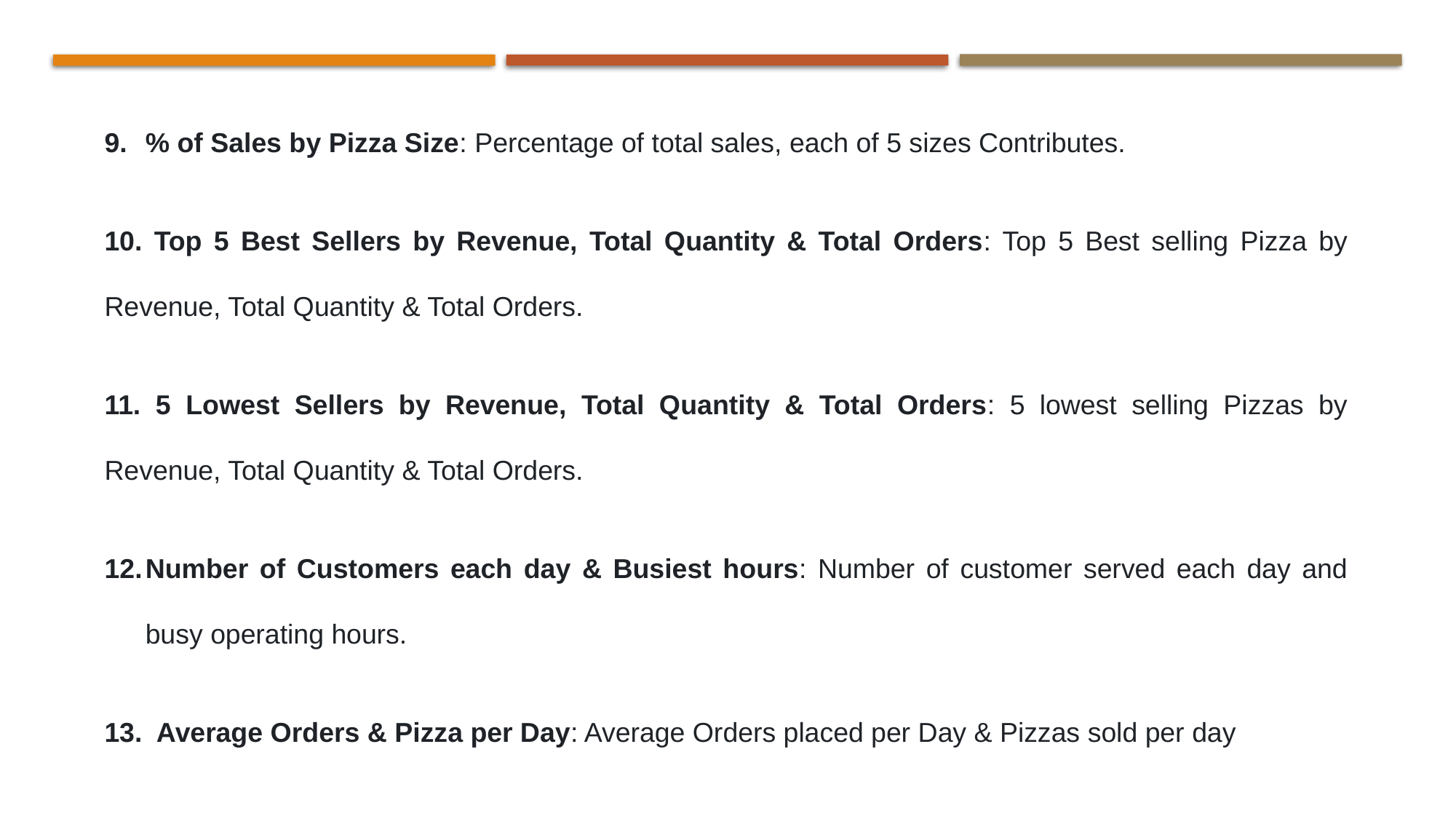

% of Sales by Pizza Size: Percentage of total sales, each of 5 sizes Contributes.

10. Top 5 Best Sellers by Revenue, Total Quantity & Total Orders: Top 5 Best selling Pizza by Revenue, Total Quantity & Total Orders.

11. 5 Lowest Sellers by Revenue, Total Quantity & Total Orders: 5 lowest selling Pizzas by Revenue, Total Quantity & Total Orders.

Number of Customers each day & Busiest hours: Number of customer served each day and busy operating hours.

13.  Average Orders & Pizza per Day: Average Orders placed per Day & Pizzas sold per day